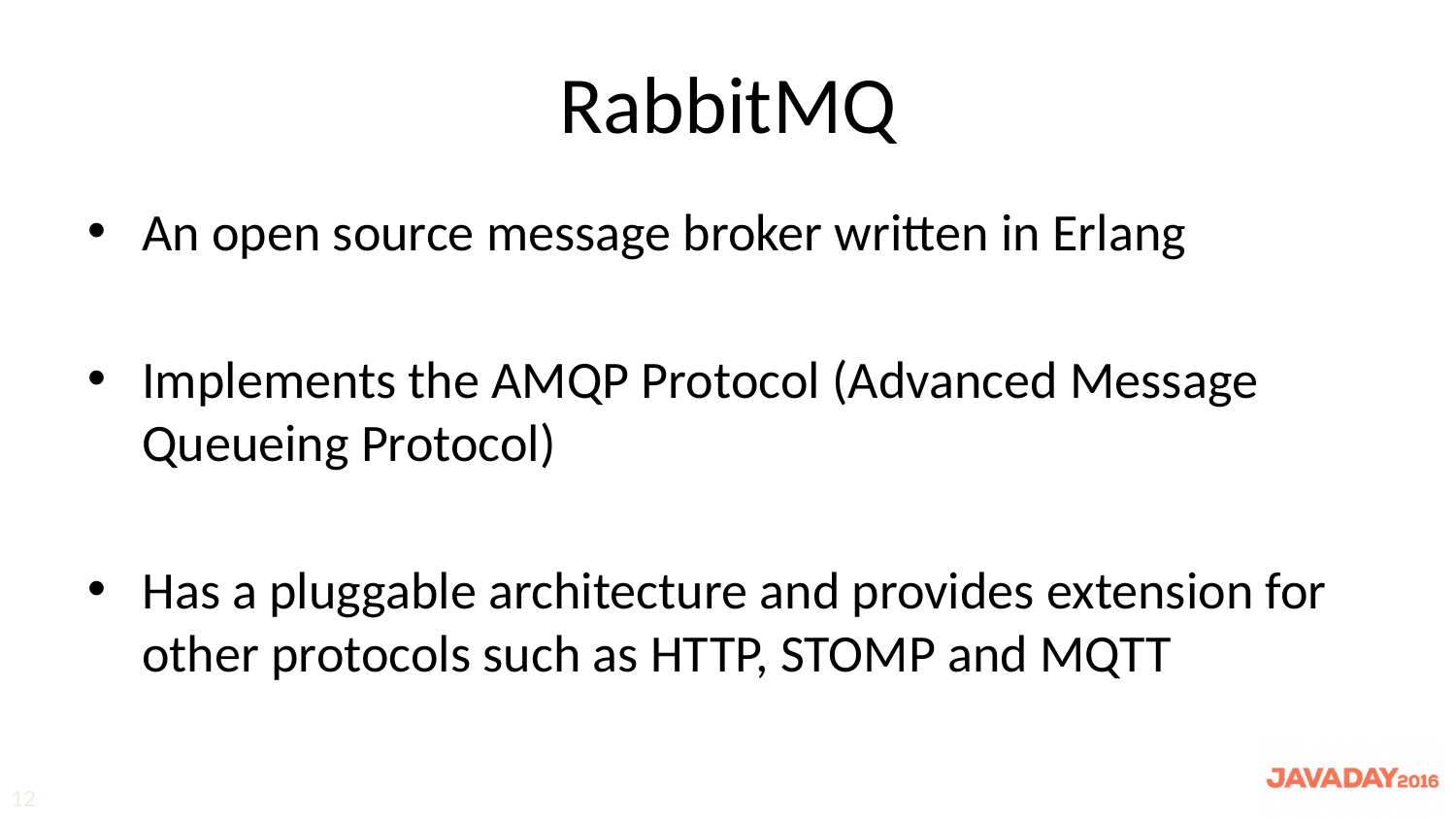

# RabbitMQ
An open source message broker written in Erlang

Implements the AMQP Protocol (Advanced Message Queueing Protocol)

Has a pluggable architecture and provides extension for other protocols such as HTTP, STOMP and MQTT

12